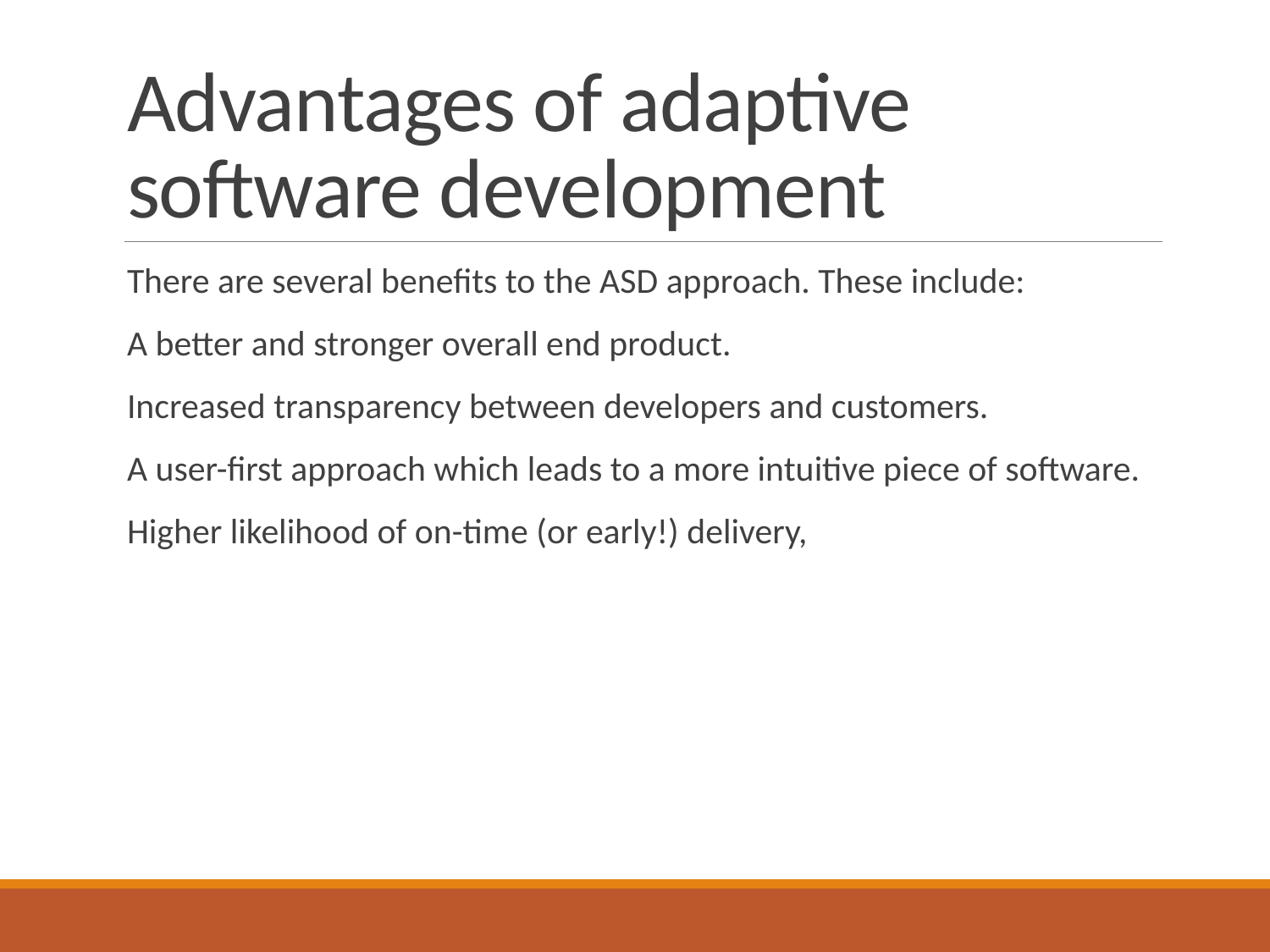

# Advantages of adaptive software development
There are several benefits to the ASD approach. These include:
A better and stronger overall end product.
Increased transparency between developers and customers.
A user-first approach which leads to a more intuitive piece of software.
Higher likelihood of on-time (or early!) delivery,